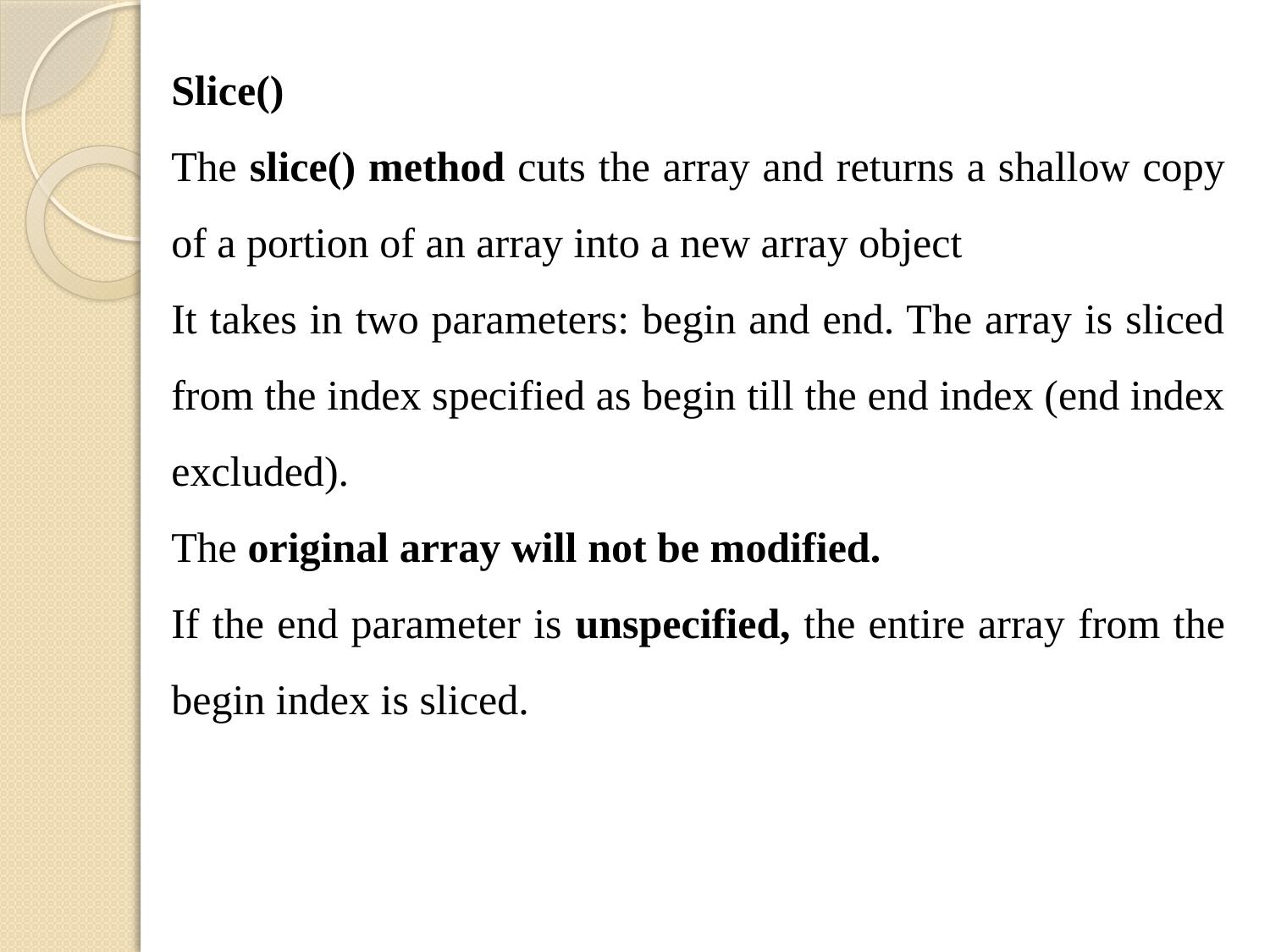

Slice()
The slice() method cuts the array and returns a shallow copy of a portion of an array into a new array object
It takes in two parameters: begin and end. The array is sliced from the index specified as begin till the end index (end index excluded).
The original array will not be modified.
If the end parameter is unspecified, the entire array from the begin index is sliced.